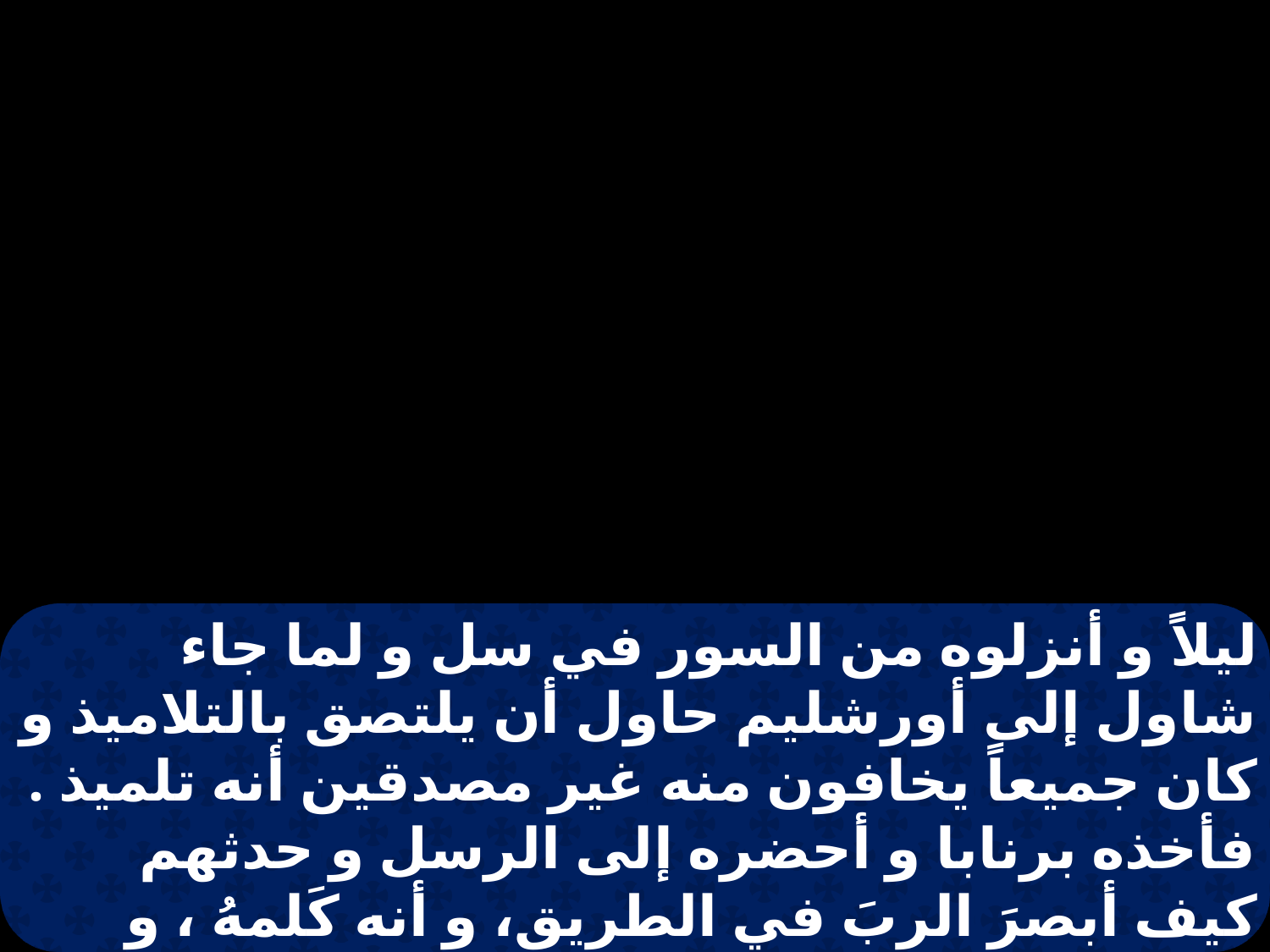

ليلاً و أنزلوه من السور في سل و لما جاء شاول إلى أورشليم حاول أن يلتصق بالتلاميذ و كان جميعاً يخافون منه غير مصدقين أنه تلميذ . فأخذه برنابا و أحضره إلى الرسل و حدثهم كيف أبصرَ الربَ في الطريق، و أنه كَلمهُ ، و